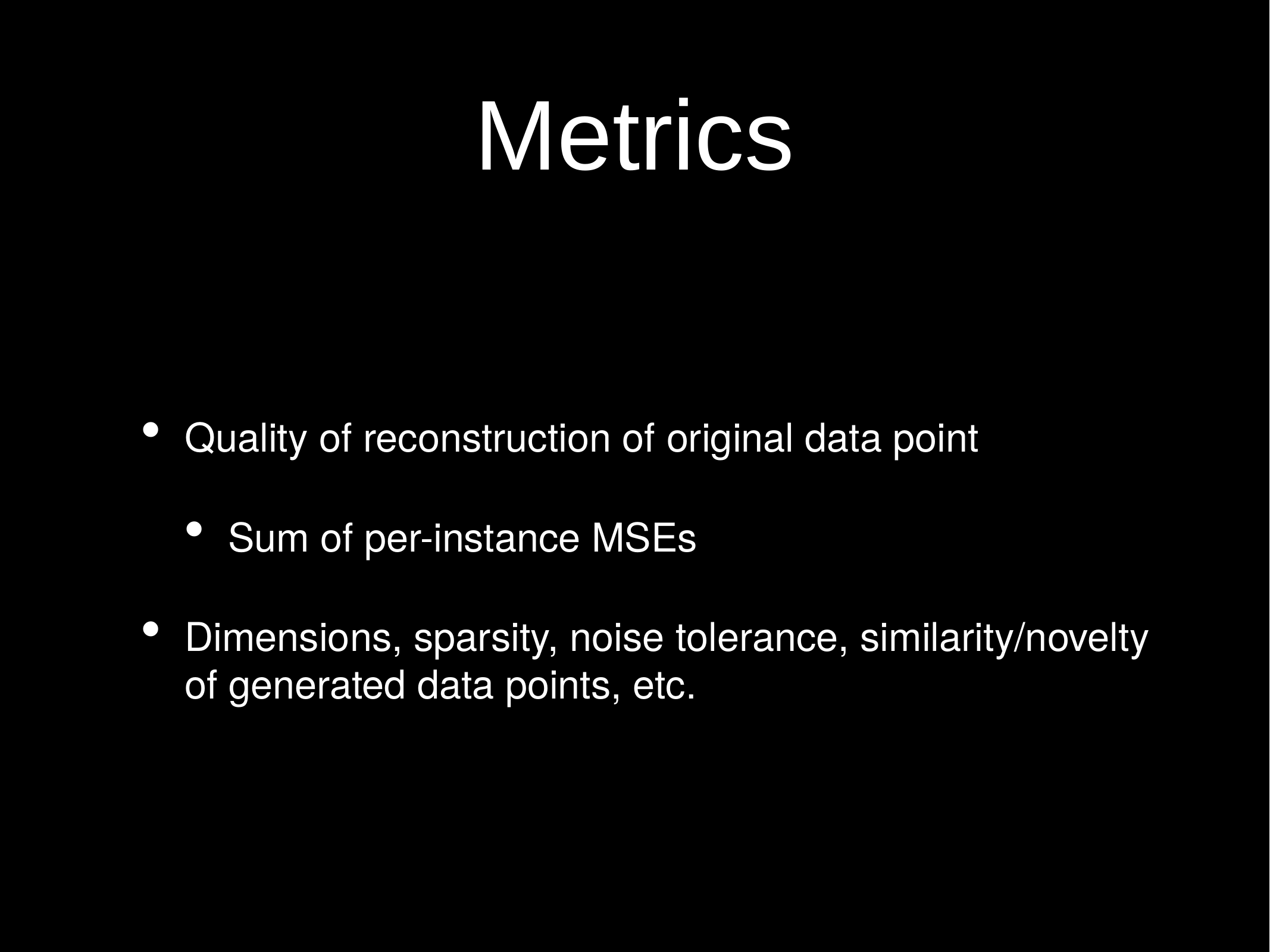

# Metrics
Quality of reconstruction of original data point
Sum of per-instance MSEs
Dimensions, sparsity, noise tolerance, similarity/novelty of generated data points, etc.